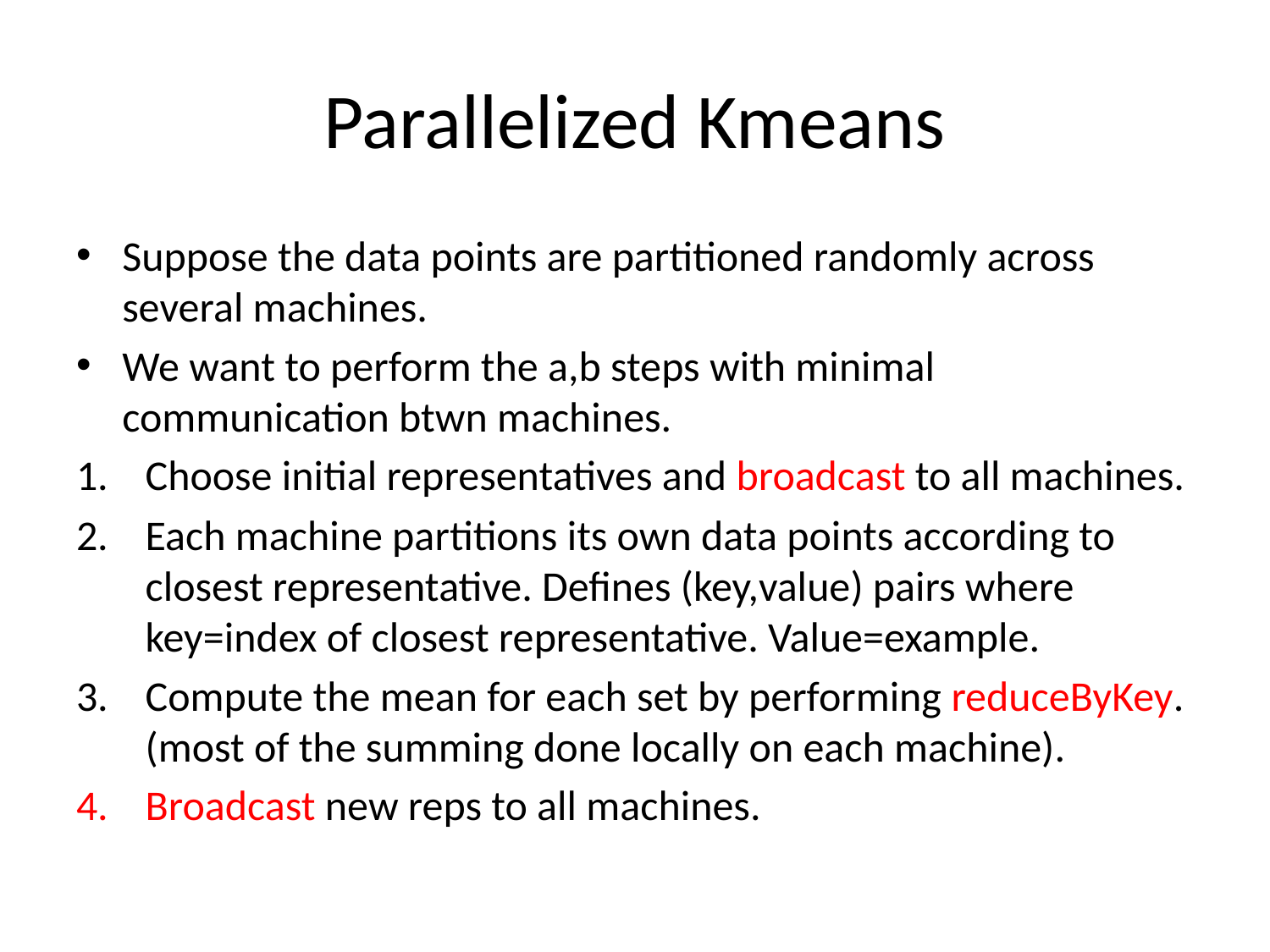

# Parallelized Kmeans
Suppose the data points are partitioned randomly across several machines.
We want to perform the a,b steps with minimal communication btwn machines.
Choose initial representatives and broadcast to all machines.
Each machine partitions its own data points according to closest representative. Defines (key,value) pairs where key=index of closest representative. Value=example.
Compute the mean for each set by performing reduceByKey. (most of the summing done locally on each machine).
Broadcast new reps to all machines.